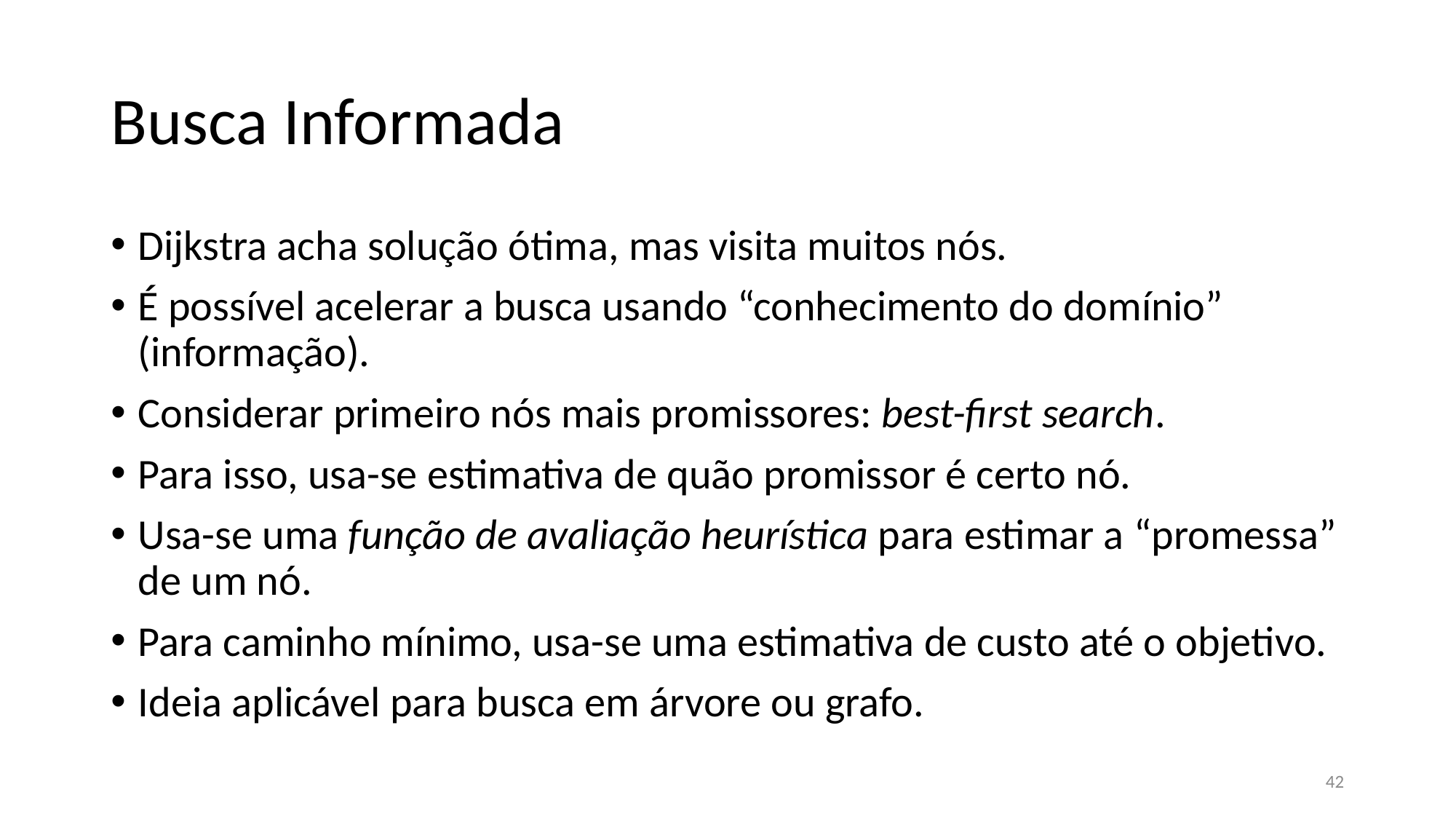

# Busca Informada
Dijkstra acha solução ótima, mas visita muitos nós.
É possível acelerar a busca usando “conhecimento do domínio” (informação).
Considerar primeiro nós mais promissores: best-first search.
Para isso, usa-se estimativa de quão promissor é certo nó.
Usa-se uma função de avaliação heurística para estimar a “promessa” de um nó.
Para caminho mínimo, usa-se uma estimativa de custo até o objetivo.
Ideia aplicável para busca em árvore ou grafo.
42